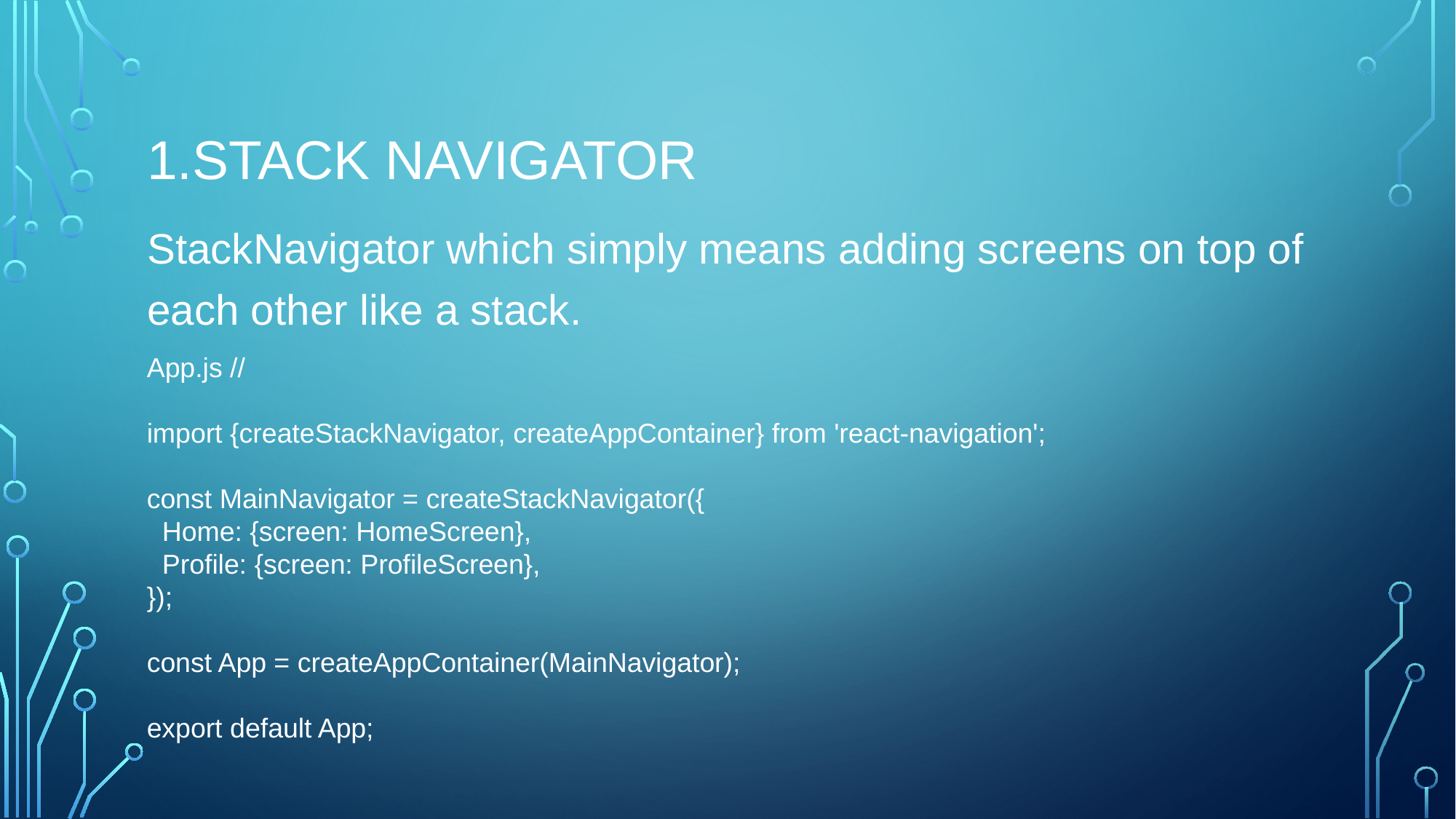

# 1.STACK NAVIGATOR
StackNavigator which simply means adding screens on top of each other like a stack.
App.js //
import {createStackNavigator, createAppContainer} from 'react-navigation';

const MainNavigator = createStackNavigator({
  Home: {screen: HomeScreen},
  Profile: {screen: ProfileScreen},
});

const App = createAppContainer(MainNavigator);

export default App;